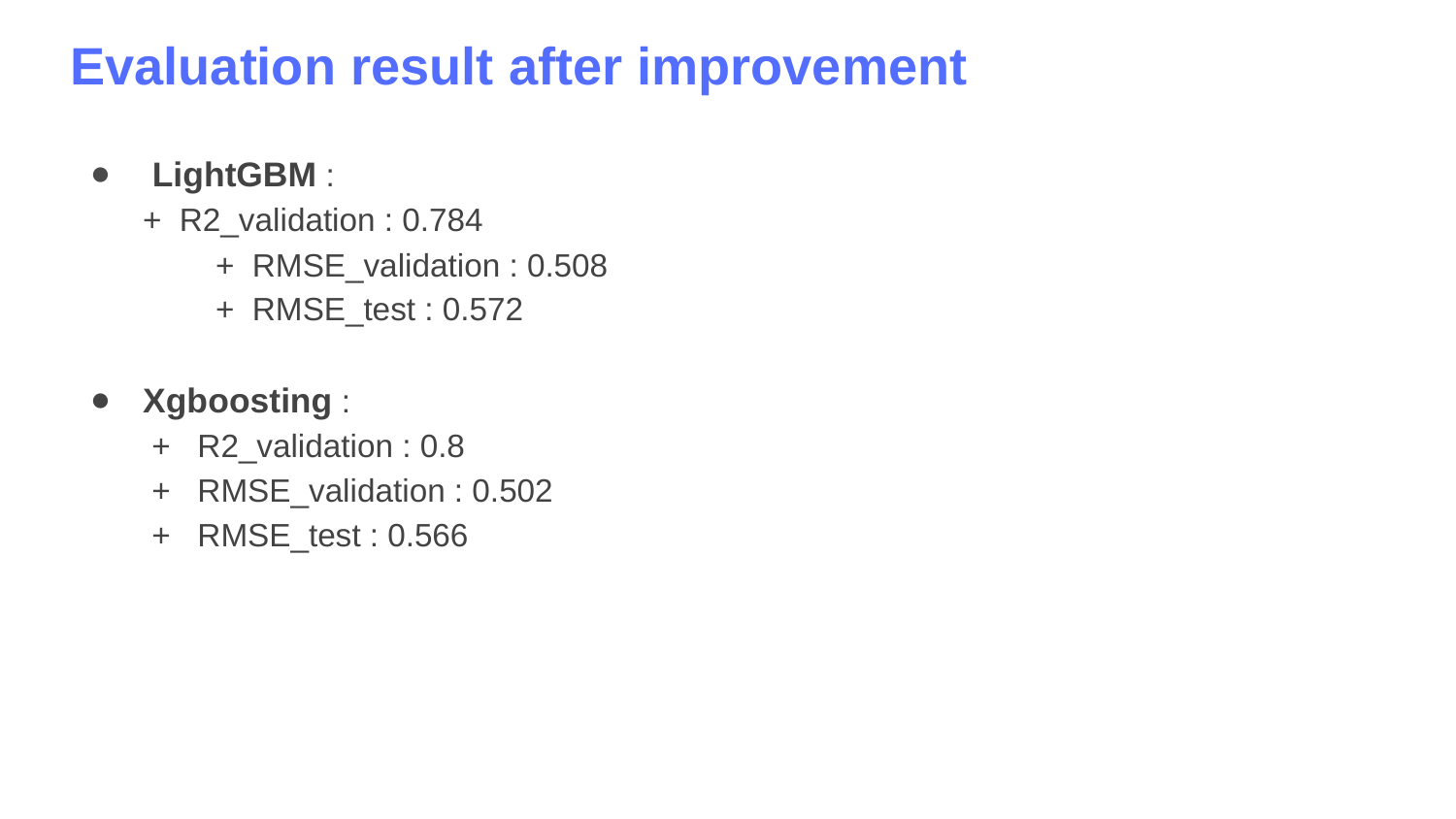

Evaluation result after improvement
 LightGBM :
+  R2_validation : 0.784
 	+  RMSE_validation : 0.508
	+  RMSE_test : 0.572

Xgboosting :
 +   R2_validation : 0.8
 +   RMSE_validation : 0.502
 +   RMSE_test : 0.566